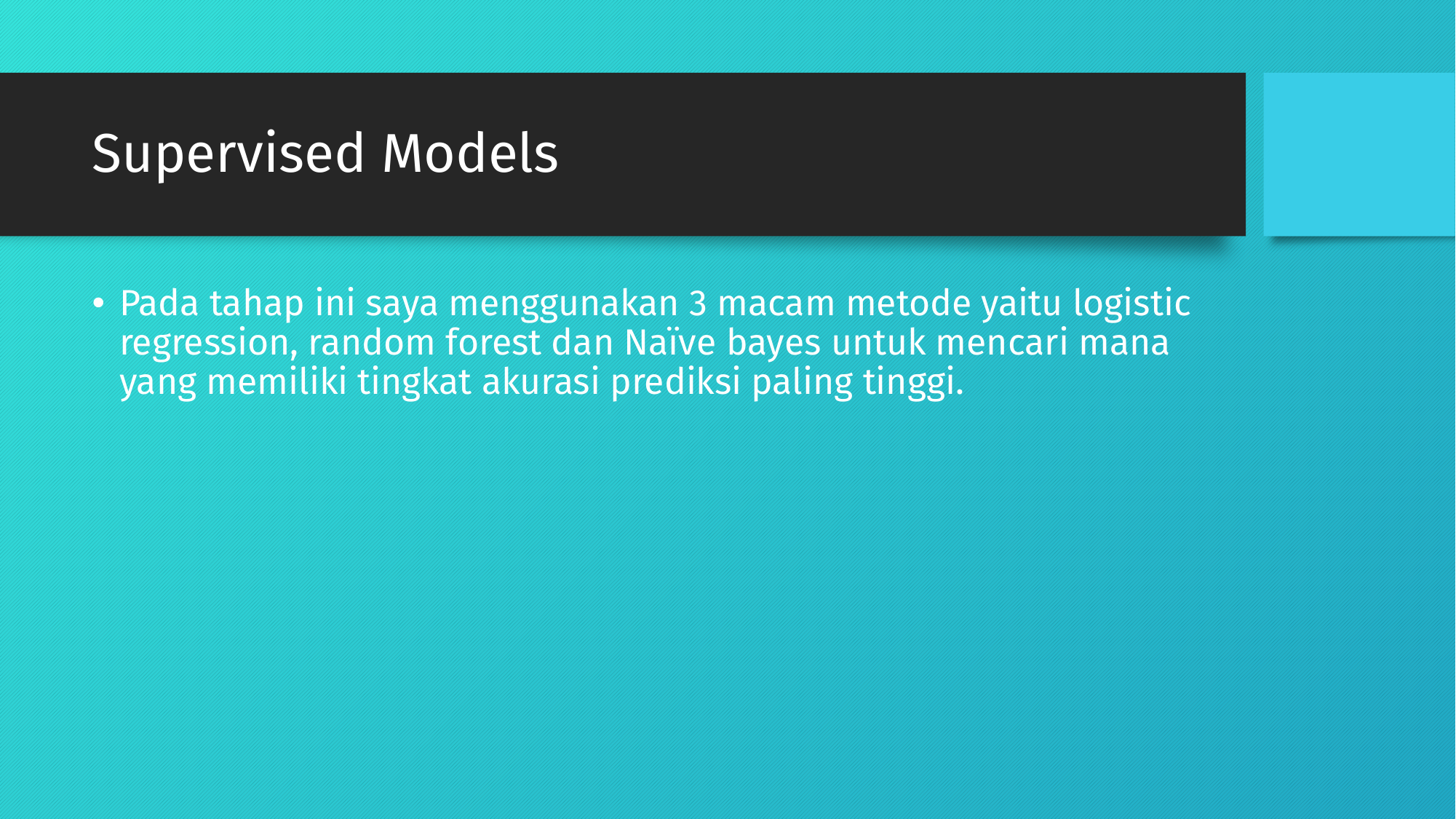

# Supervised Models
Pada tahap ini saya menggunakan 3 macam metode yaitu logistic regression, random forest dan Naïve bayes untuk mencari mana yang memiliki tingkat akurasi prediksi paling tinggi.